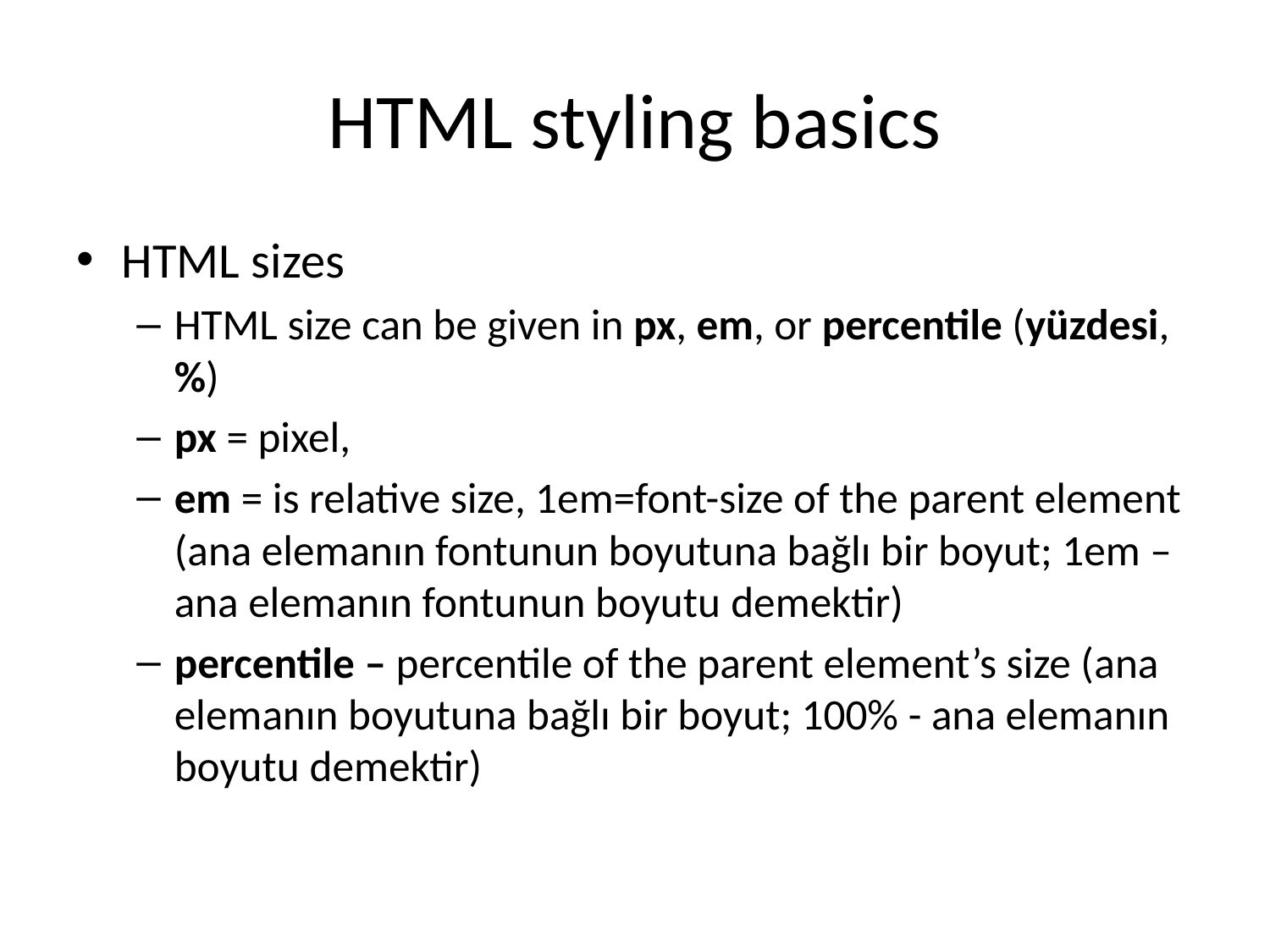

# HTML styling basics
HTML sizes
HTML size can be given in px, em, or percentile (yüzdesi, %)
px = pixel,
em = is relative size, 1em=font-size of the parent element
(ana elemanın fontunun boyutuna bağlı bir boyut; 1em – ana elemanın fontunun boyutu demektir)
percentile – percentile of the parent element’s size (ana elemanın boyutuna bağlı bir boyut; 100% - ana elemanın boyutu demektir)